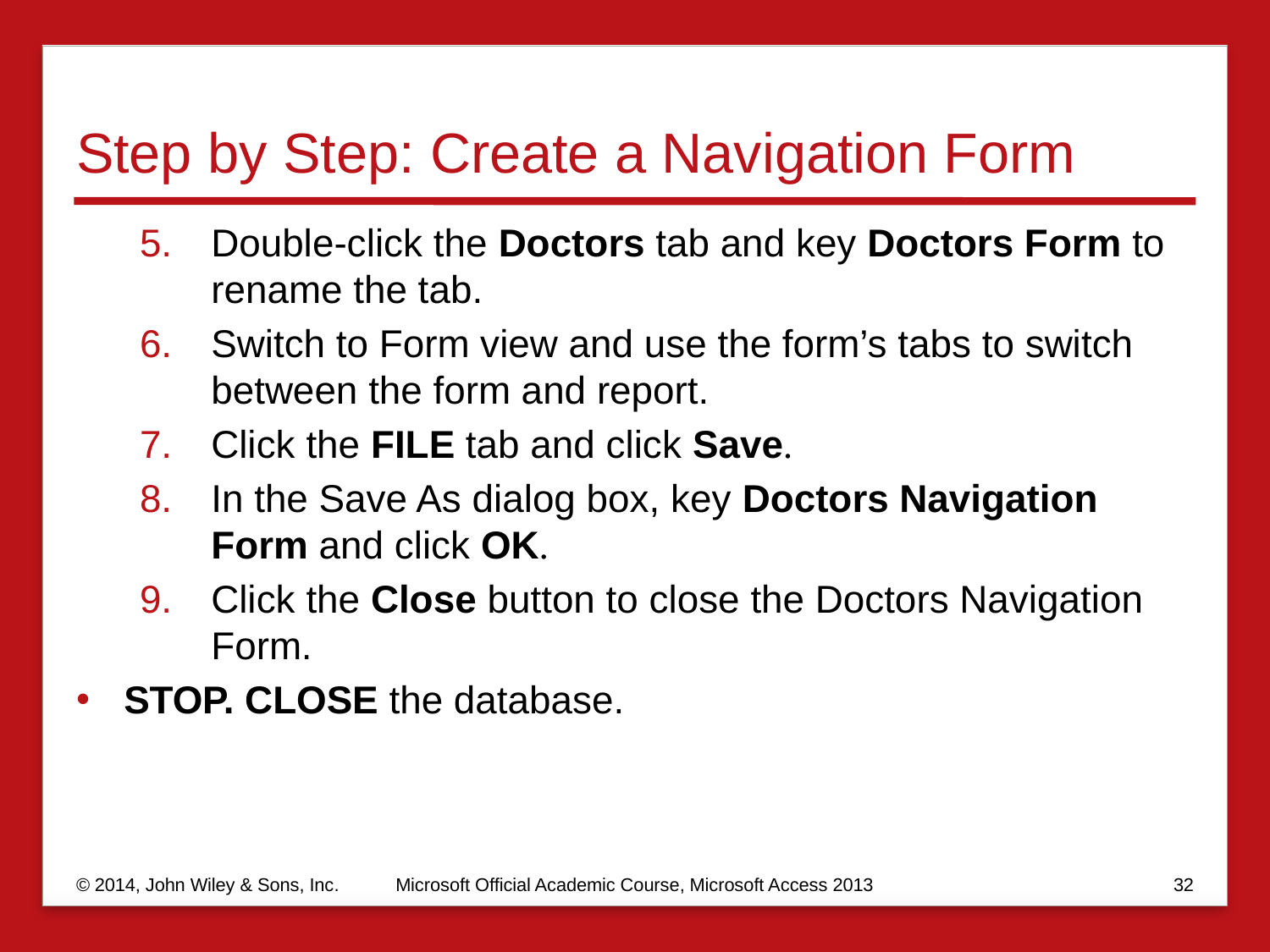

# Step by Step: Create a Navigation Form
Double-click the Doctors tab and key Doctors Form to rename the tab.
Switch to Form view and use the form’s tabs to switch between the form and report.
Click the FILE tab and click Save.
In the Save As dialog box, key Doctors Navigation Form and click OK.
Click the Close button to close the Doctors Navigation Form.
STOP. CLOSE the database.
© 2014, John Wiley & Sons, Inc.
Microsoft Official Academic Course, Microsoft Access 2013
32